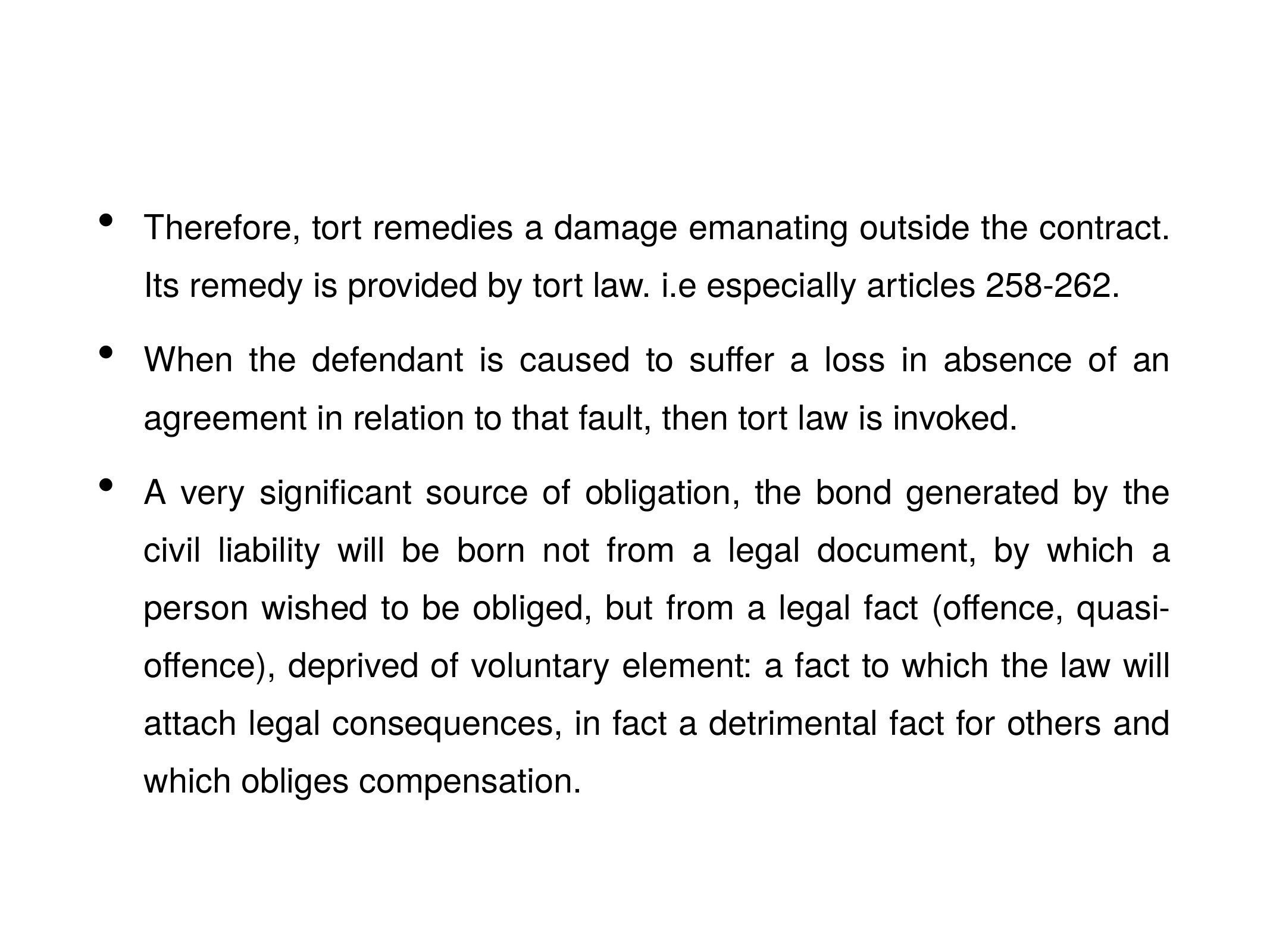

Therefore, tort remedies a damage emanating outside the contract. Its remedy is provided by tort law. i.e especially articles 258-262.
When the defendant is caused to suffer a loss in absence of an agreement in relation to that fault, then tort law is invoked.
A very significant source of obligation, the bond generated by the civil liability will be born not from a legal document, by which a person wished to be obliged, but from a legal fact (offence, quasi-offence), deprived of voluntary element: a fact to which the law will attach legal consequences, in fact a detrimental fact for others and which obliges compensation.